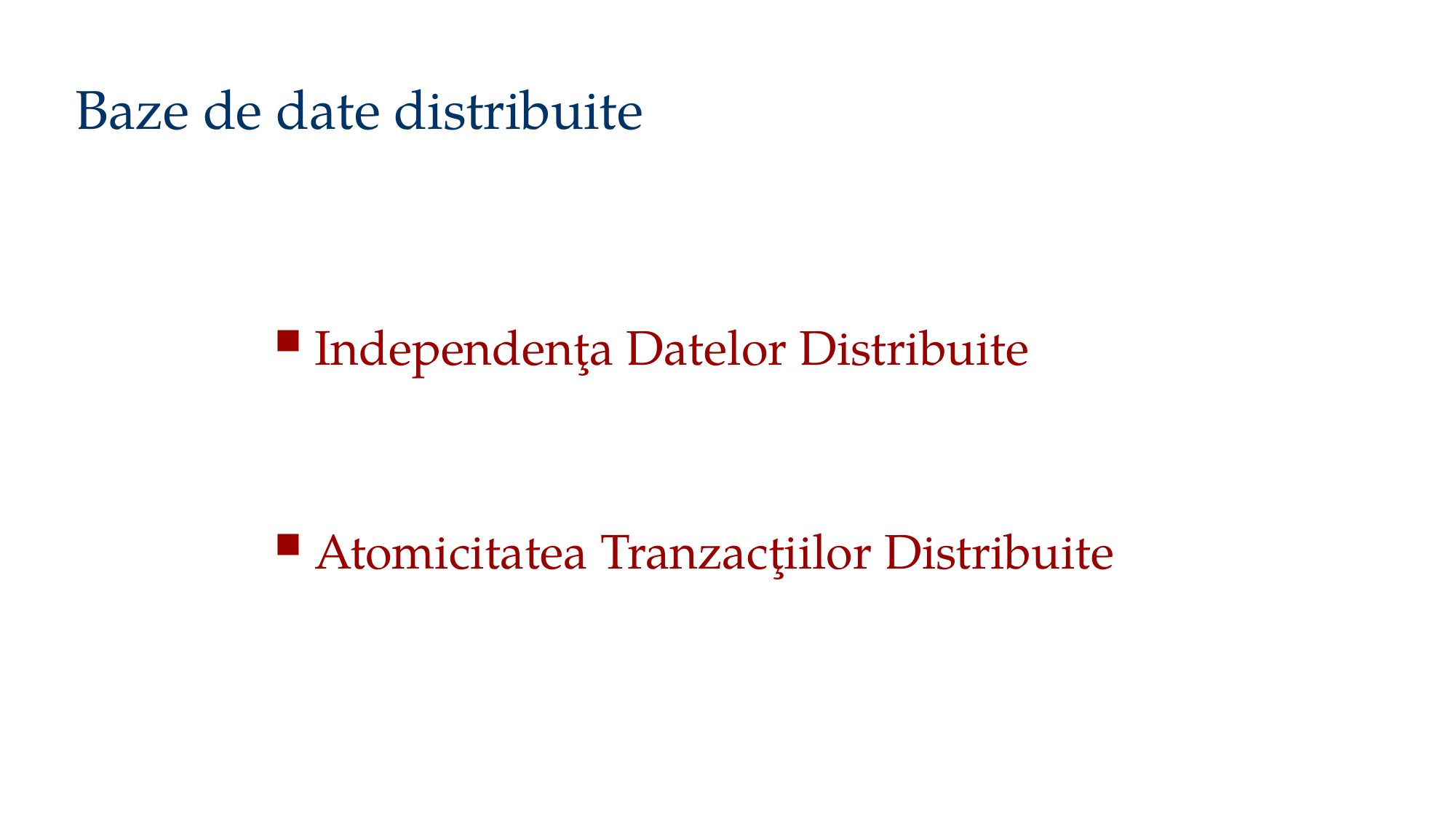

Baze de date distribuite

 Independenţa Datelor Distribuite

 Atomicitatea Tranzacţiilor Distribuite